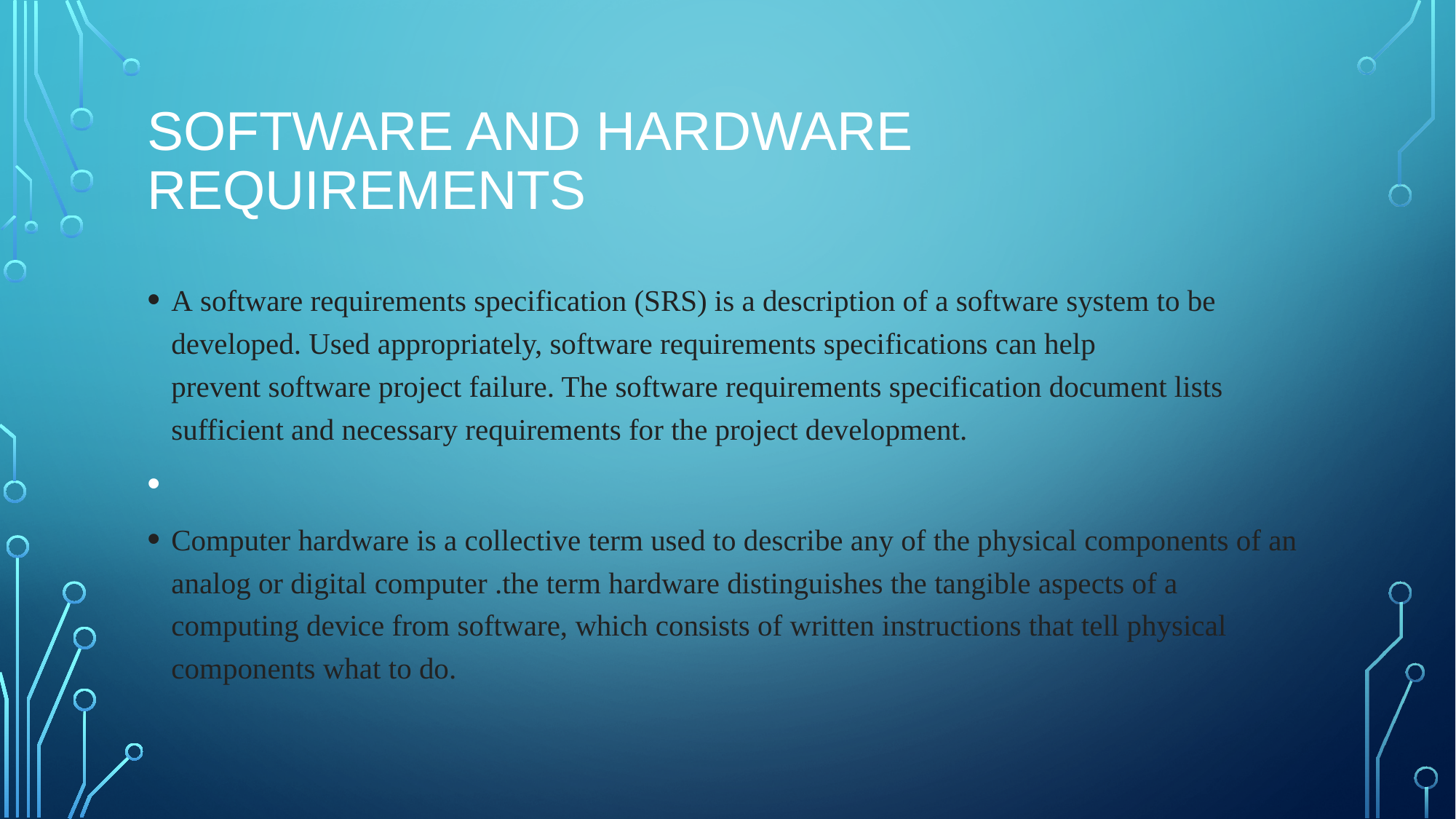

# Software and hardware requirements
A software requirements specification (SRS) is a description of a software system to be developed. Used appropriately, software requirements specifications can help prevent software project failure. The software requirements specification document lists sufficient and necessary requirements for the project development.

Computer hardware is a collective term used to describe any of the physical components of an analog or digital computer .the term hardware distinguishes the tangible aspects of a computing device from software, which consists of written instructions that tell physical components what to do.